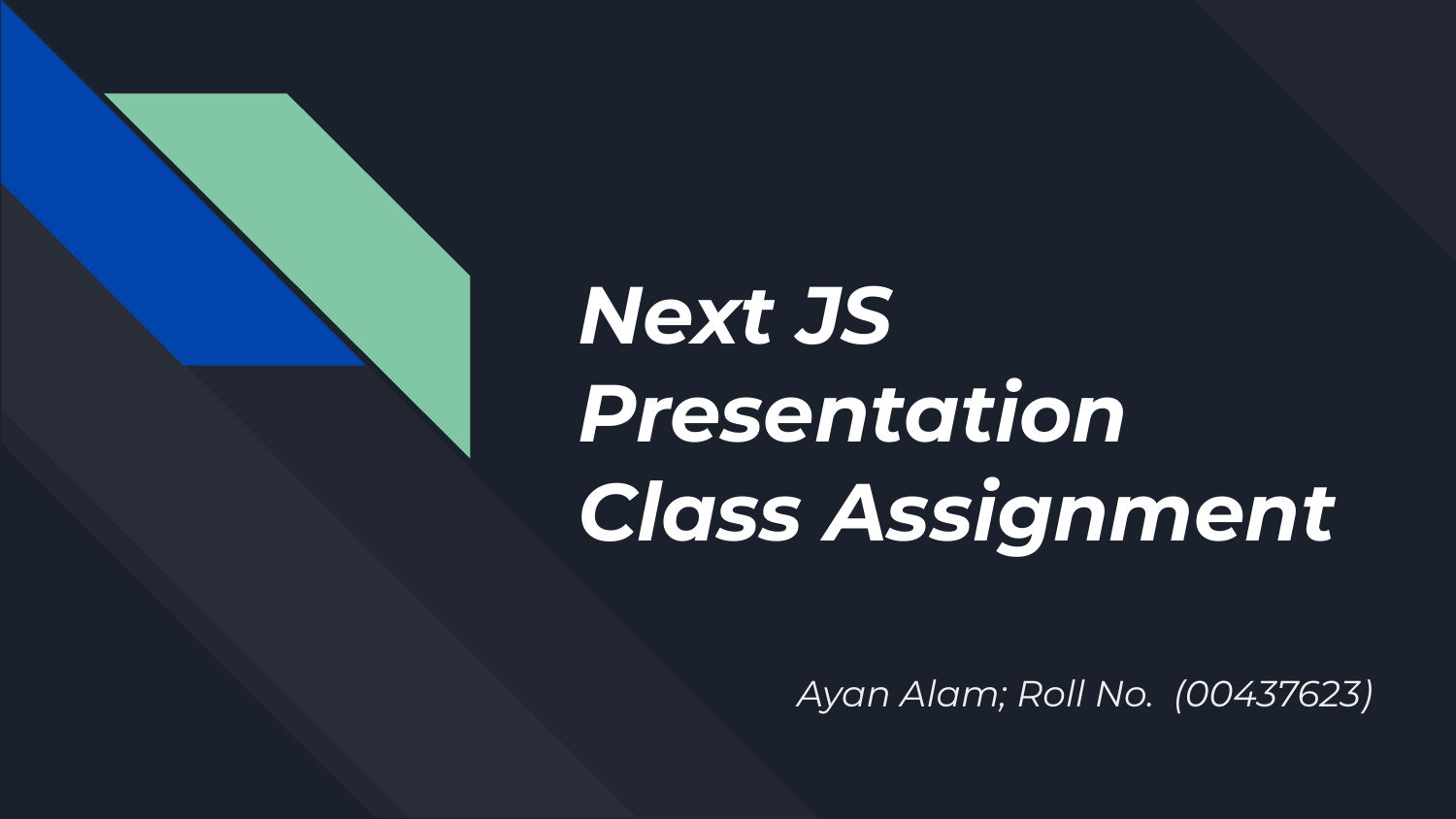

# Next JS
Presentation
Class Assignment
Ayan Alam; Roll No.  (00437623)